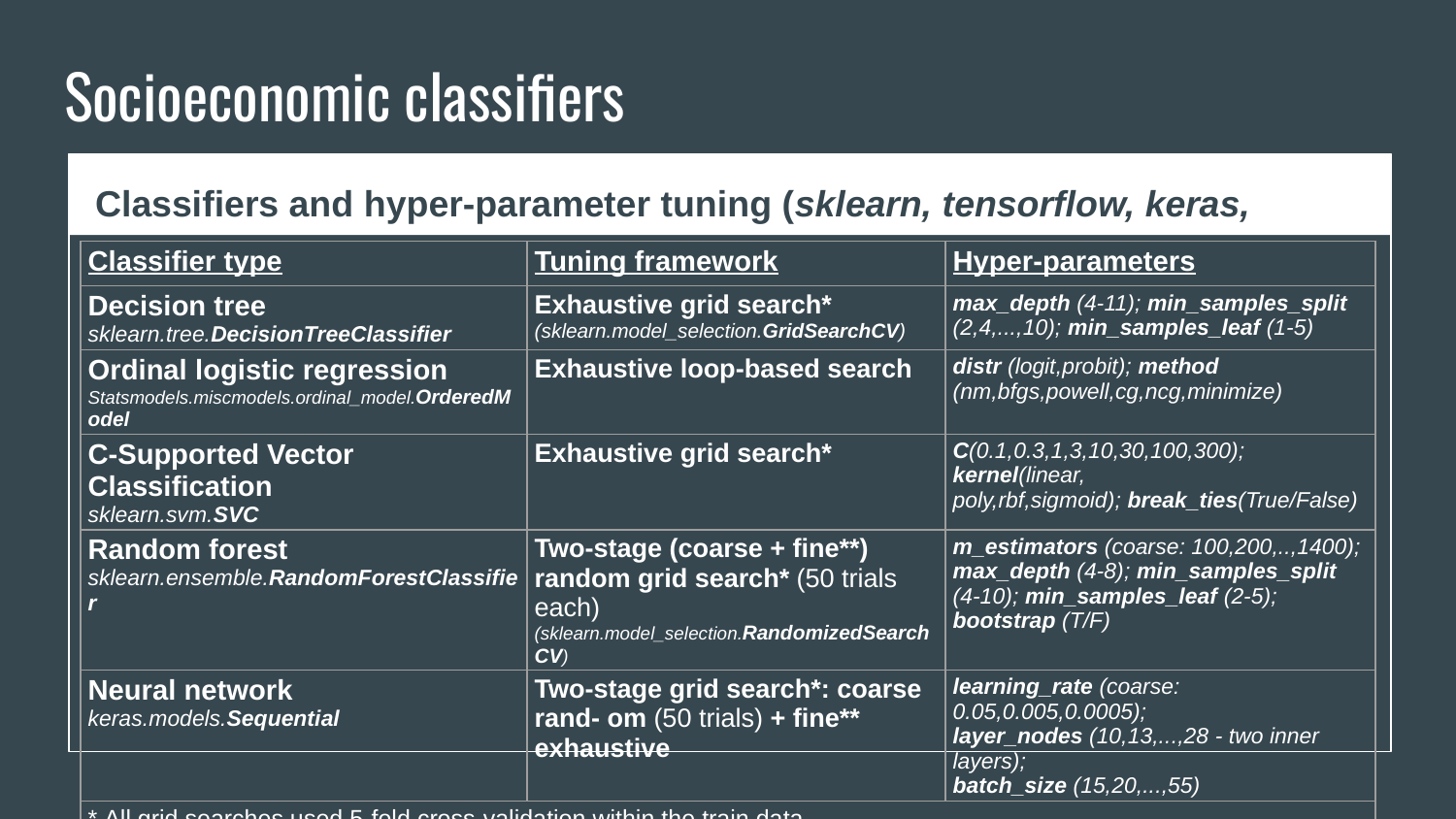

# Socioeconomic classifiers

Classifiers and hyper-parameter tuning (sklearn, tensorflow, keras, Statsmodels)

| Classifier type | Tuning framework | Hyper-parameters |
| --- | --- | --- |
| Decision tree sklearn.tree.DecisionTreeClassifier | Exhaustive grid search\* (sklearn.model\_selection.GridSearchCV) | max\_depth (4-11); min\_samples\_split (2,4,...,10); min\_samples\_leaf (1-5) |
| Ordinal logistic regression Statsmodels.miscmodels.ordinal\_model.OrderedModel | Exhaustive loop-based search | distr (logit,probit); method (nm,bfgs,powell,cg,ncg,minimize) |
| C-Supported Vector Classification sklearn.svm.SVC | Exhaustive grid search\* | C(0.1,0.3,1,3,10,30,100,300); kernel(linear, poly,rbf,sigmoid); break\_ties(True/False) |
| Random forest sklearn.ensemble.RandomForestClassifier | Two-stage (coarse + fine\*\*) random grid search\* (50 trials each) (sklearn.model\_selection.RandomizedSearchCV) | m\_estimators (coarse: 100,200,..,1400); max\_depth (4-8); min\_samples\_split (4-10); min\_samples\_leaf (2-5); bootstrap (T/F) |
| Neural network keras.models.Sequential | Two-stage grid search\*: coarse rand- om (50 trials) + fine\*\* exhaustive | learning\_rate (coarse: 0.05,0.005,0.0005); layer\_nodes (10,13,...,28 - two inner layers); batch\_size (15,20,...,55) |
| \* All grid searches used 5-fold cross-validation within the train data. \*\*Fine grid searches are based on the best-scored coarse trial, using small increments around hyper-parameter values. |  |  |